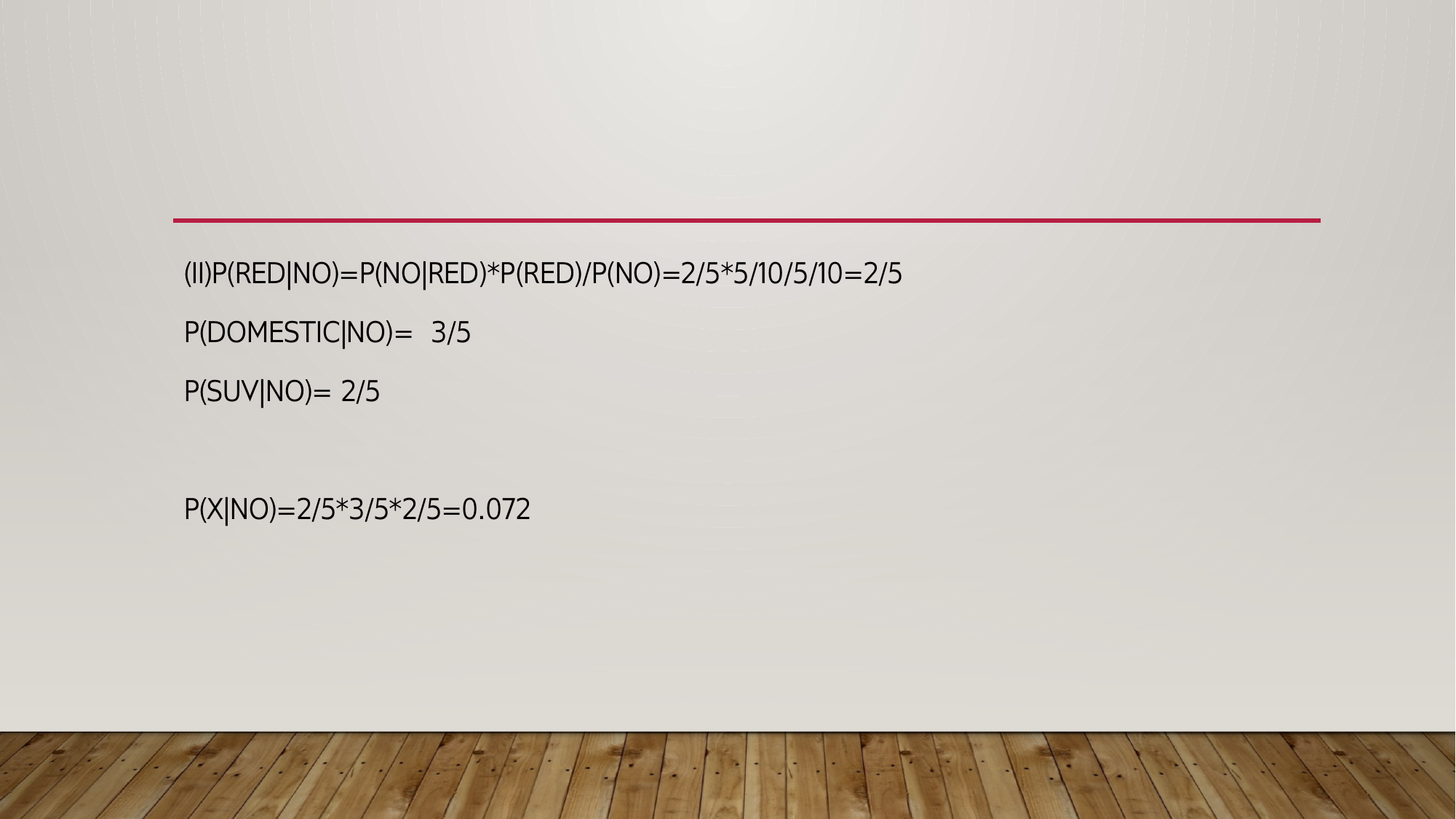

#
(II)P(RED|NO)=P(NO|RED)*P(RED)/P(NO)=2/5*5/10/5/10=2/5
P(DOMESTIC|NO)=  3/5
P(SUV|NO)= 2/5

P(X|NO)=2/5*3/5*2/5=0.072